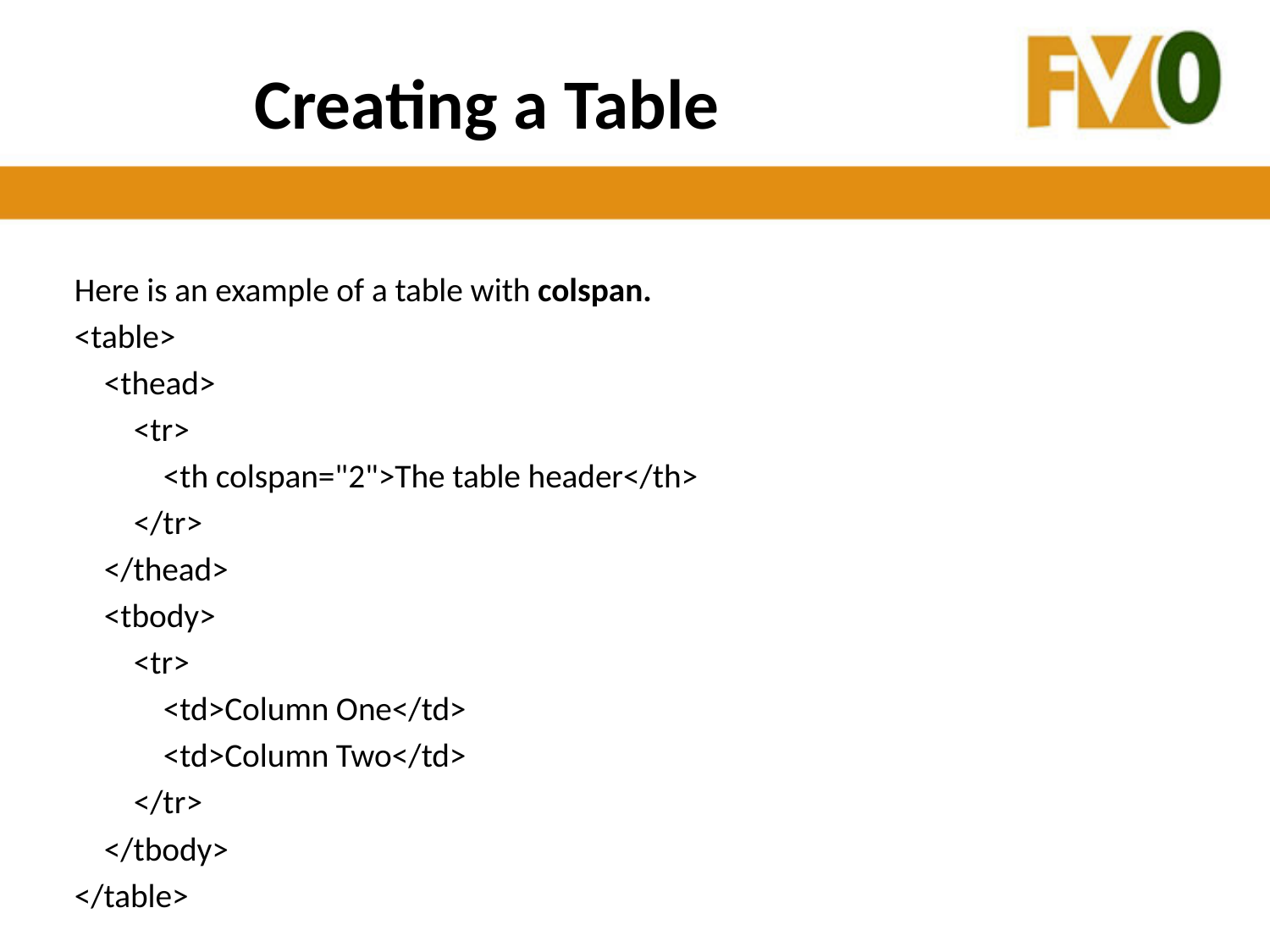

# Creating a Table
Here is an example of a table with colspan.
<table>
    <thead>
        <tr>
            <th colspan="2">The table header</th>
        </tr>
    </thead>
    <tbody>
        <tr>
            <td>Column One</td>
            <td>Column Two</td>
        </tr>
    </tbody>
</table>